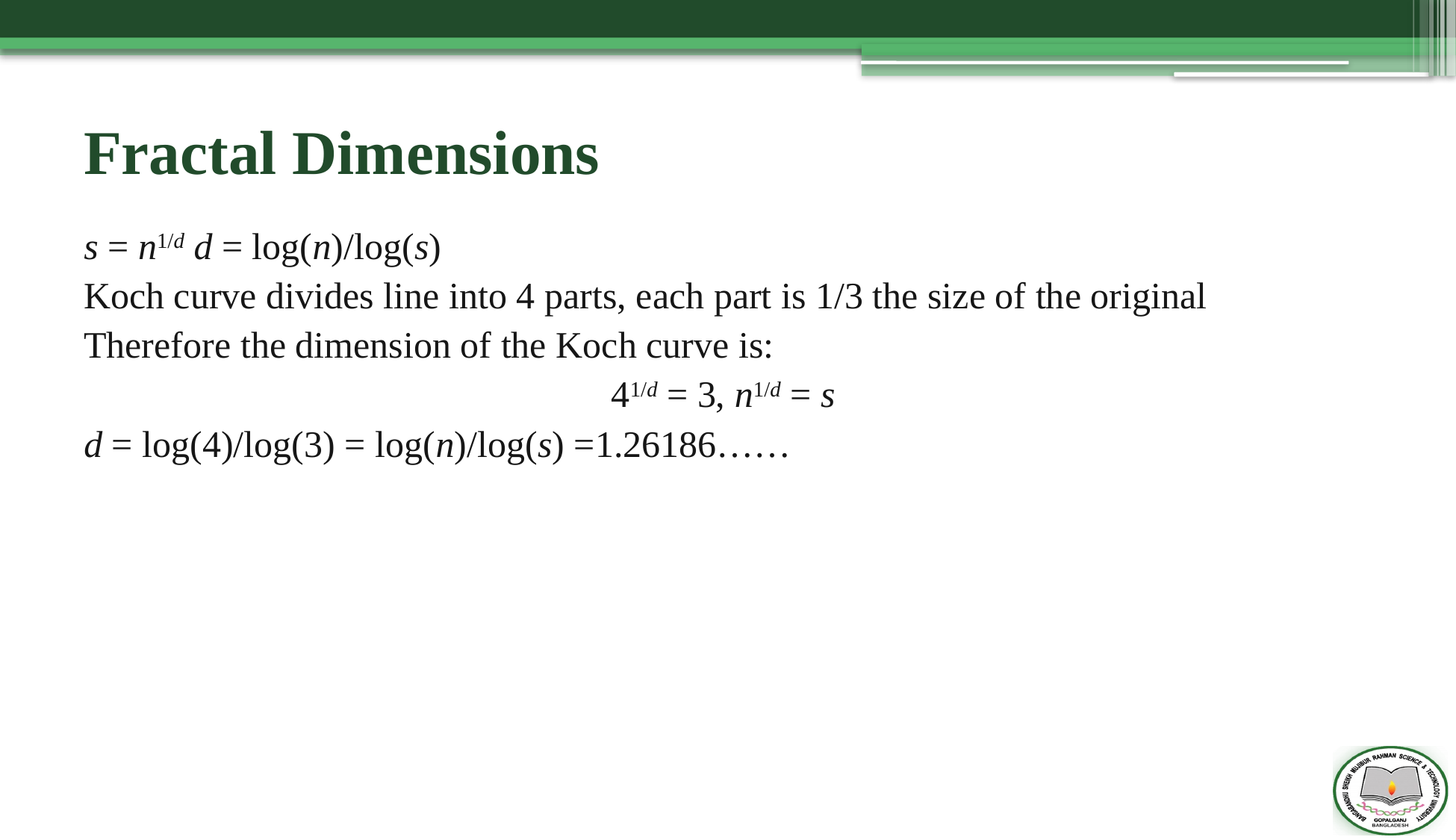

# Fractal Dimensions
s = n1/d d = log(n)/log(s)
Koch curve divides line into 4 parts, each part is 1/3 the size of the original
Therefore the dimension of the Koch curve is:
41/d = 3, n1/d = s
d = log(4)/log(3) = log(n)/log(s) =1.26186……